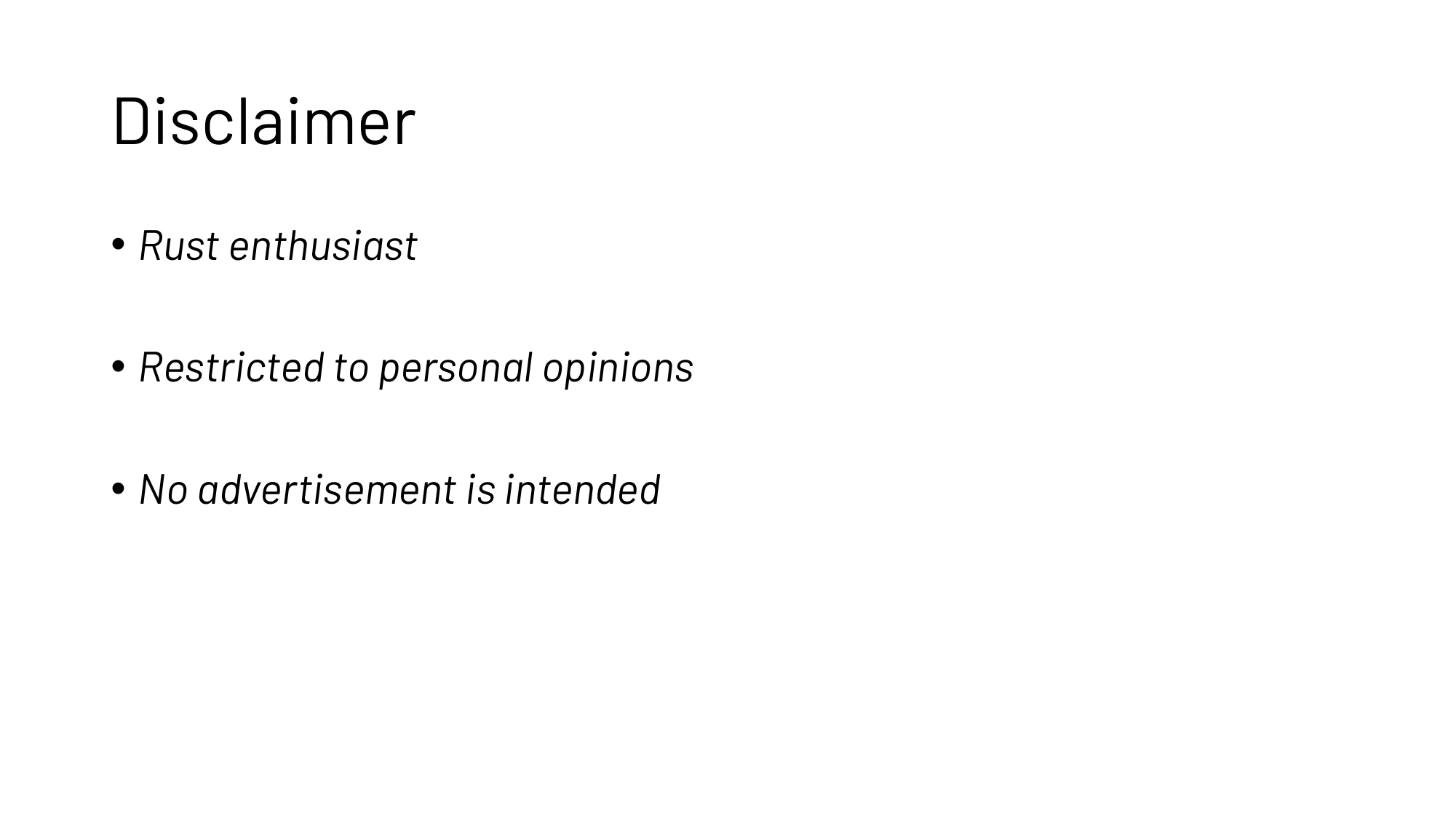

# Disclaimer
Rust enthusiast

Restricted to personal opinions

No advertisement is intended